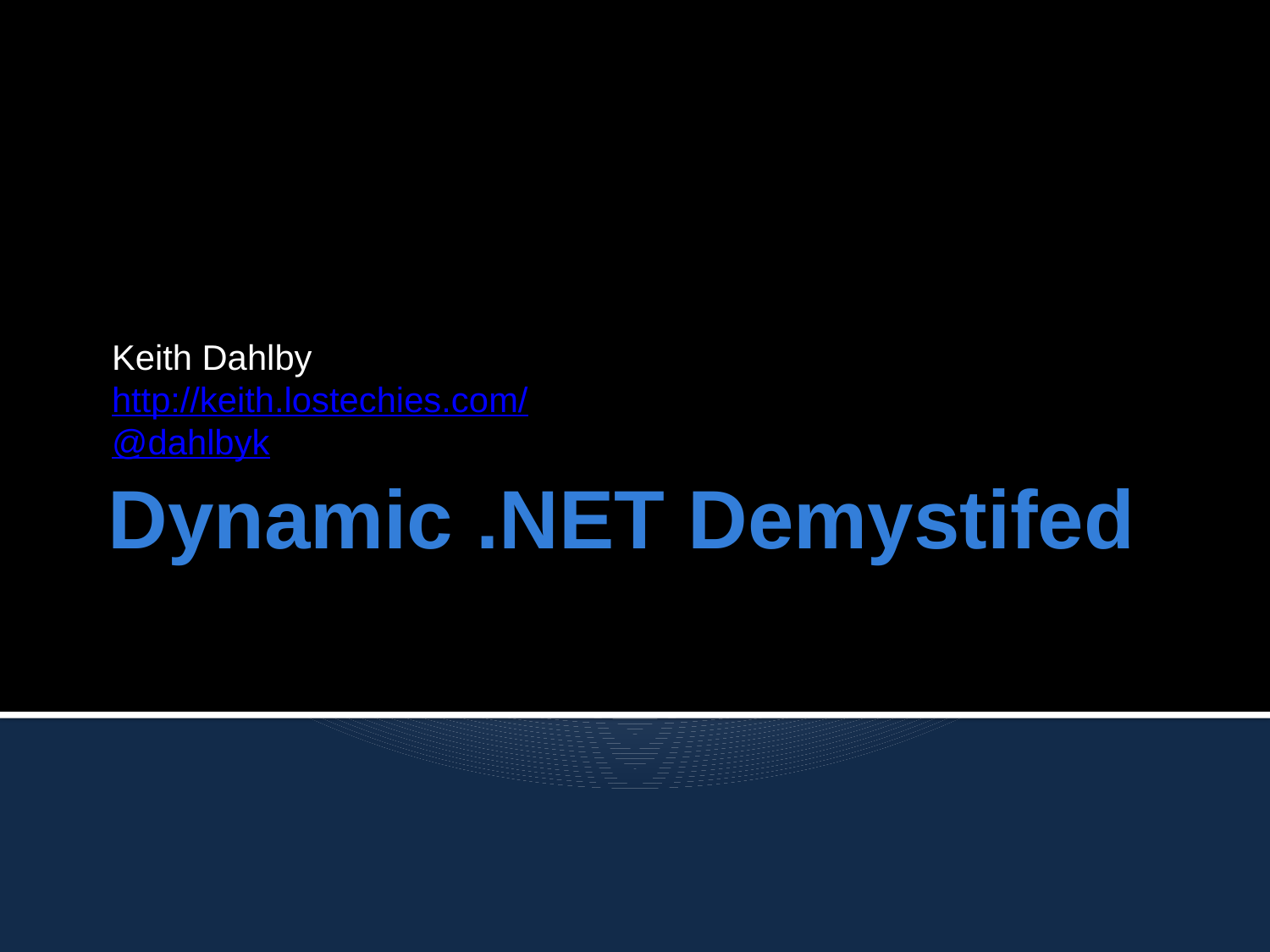

Keith Dahlby
http://keith.lostechies.com/
@dahlbyk
# Dynamic .NET Demystifed